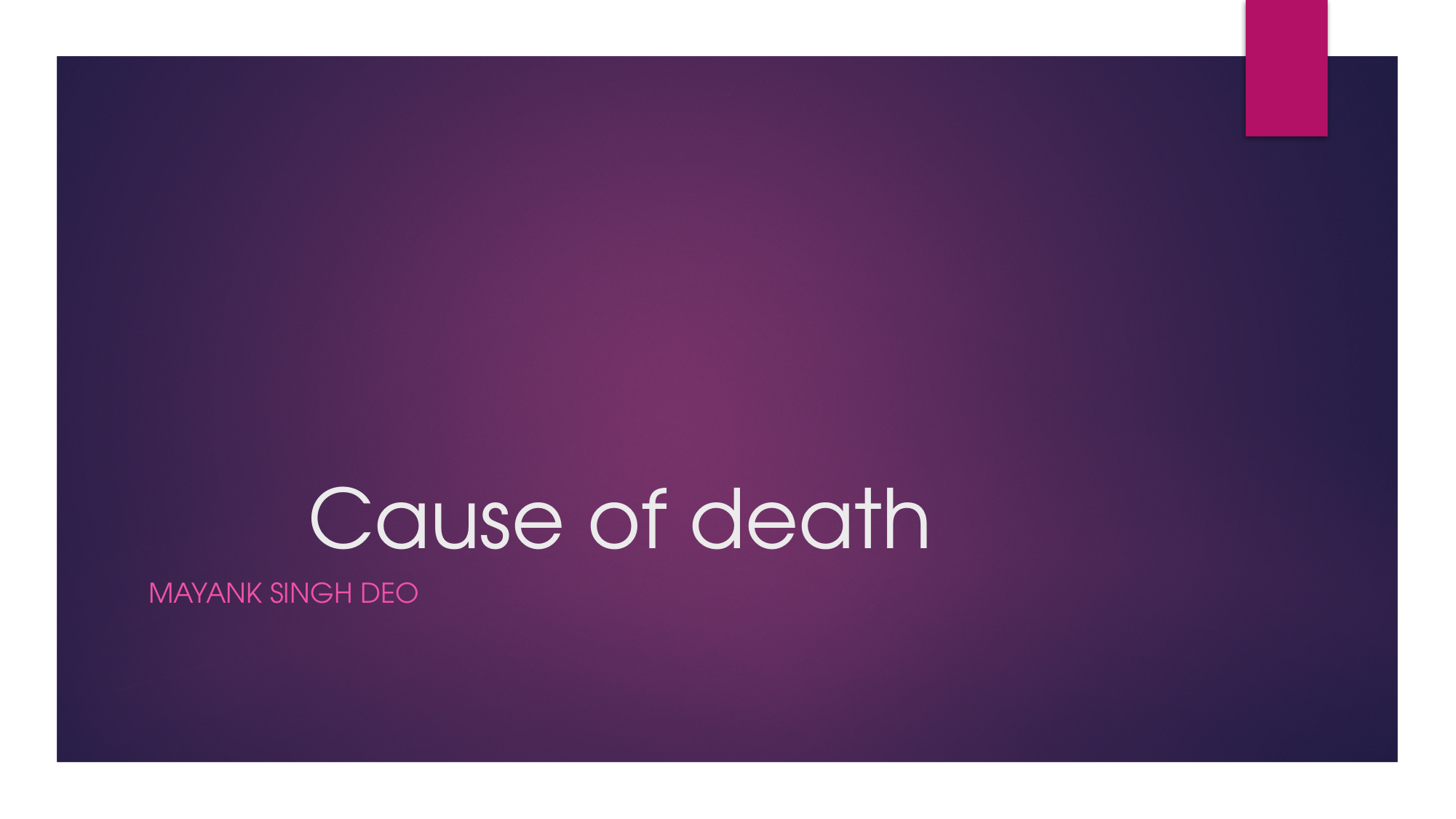

# Cause of death
Mayank Singh Deo